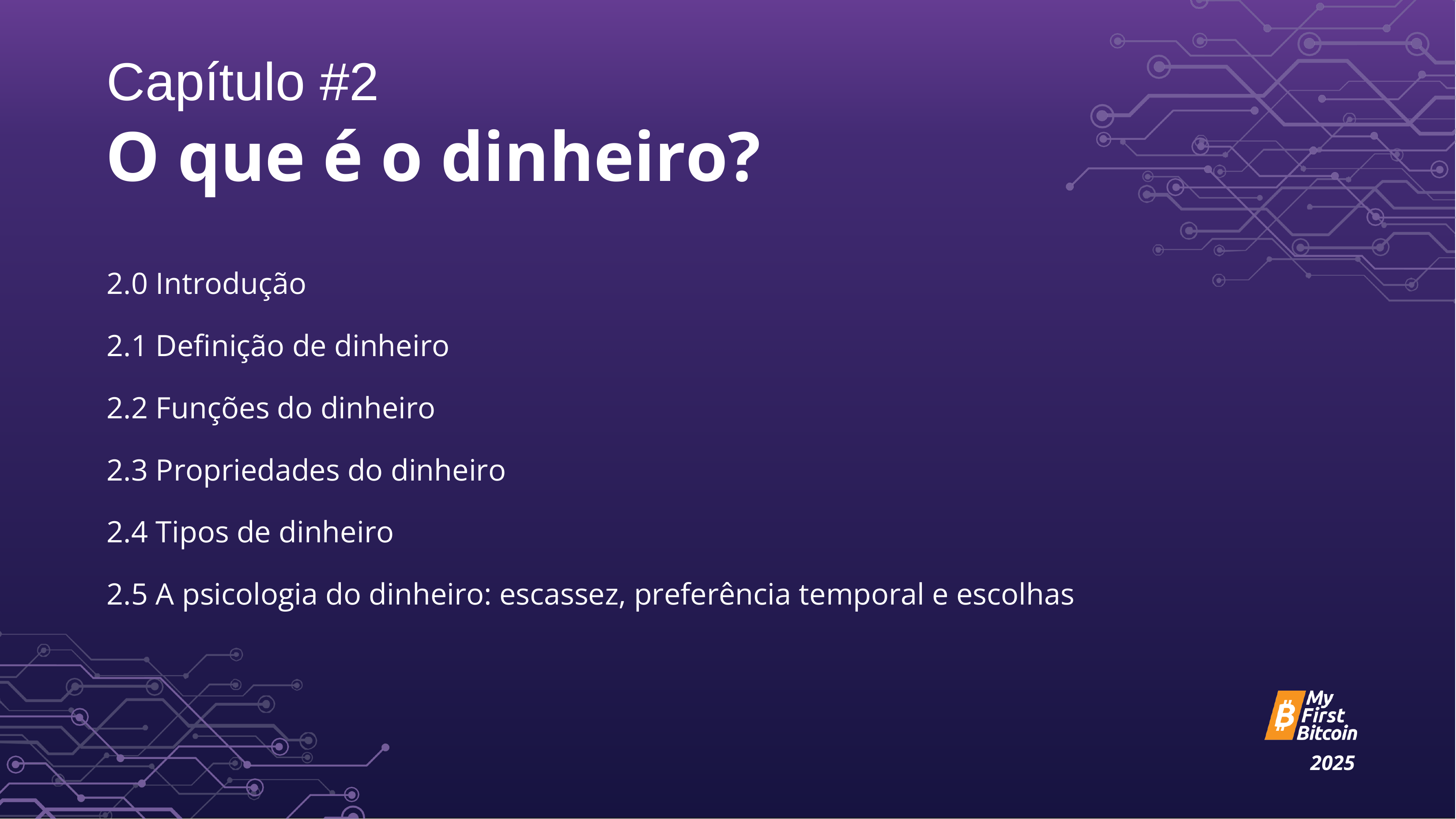

Capítulo #2
# O que é o dinheiro?
2.0 Introdução
2.1 Definição de dinheiro
2.2 Funções do dinheiro
2.3 Propriedades do dinheiro
2.4 Tipos de dinheiro
2.5 A psicologia do dinheiro: escassez, preferência temporal e escolhas